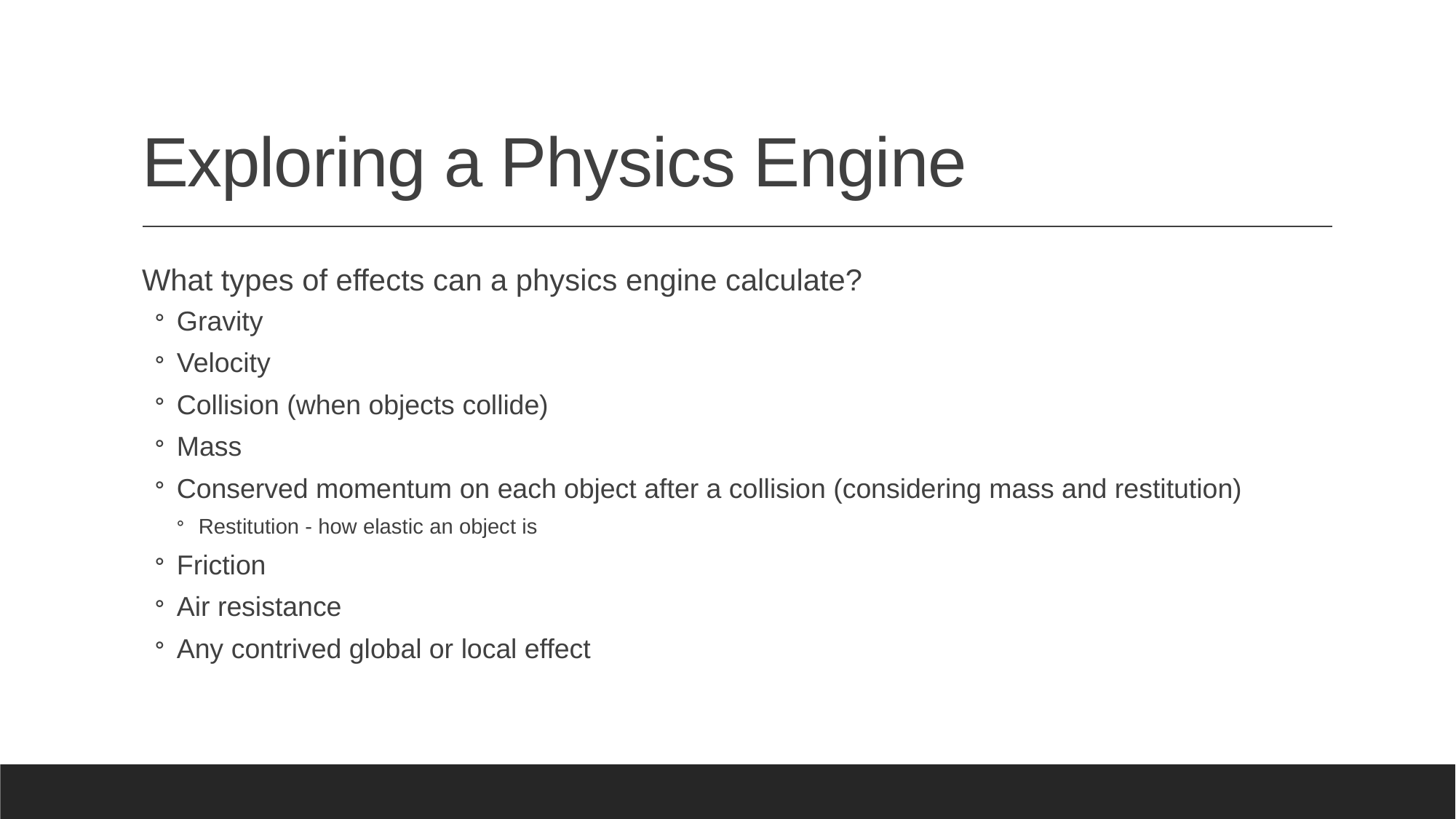

# Exploring a Physics Engine
What types of effects can a physics engine calculate?
Gravity
Velocity
Collision (when objects collide)
Mass
Conserved momentum on each object after a collision (considering mass and restitution)
Restitution - how elastic an object is
Friction
Air resistance
Any contrived global or local effect